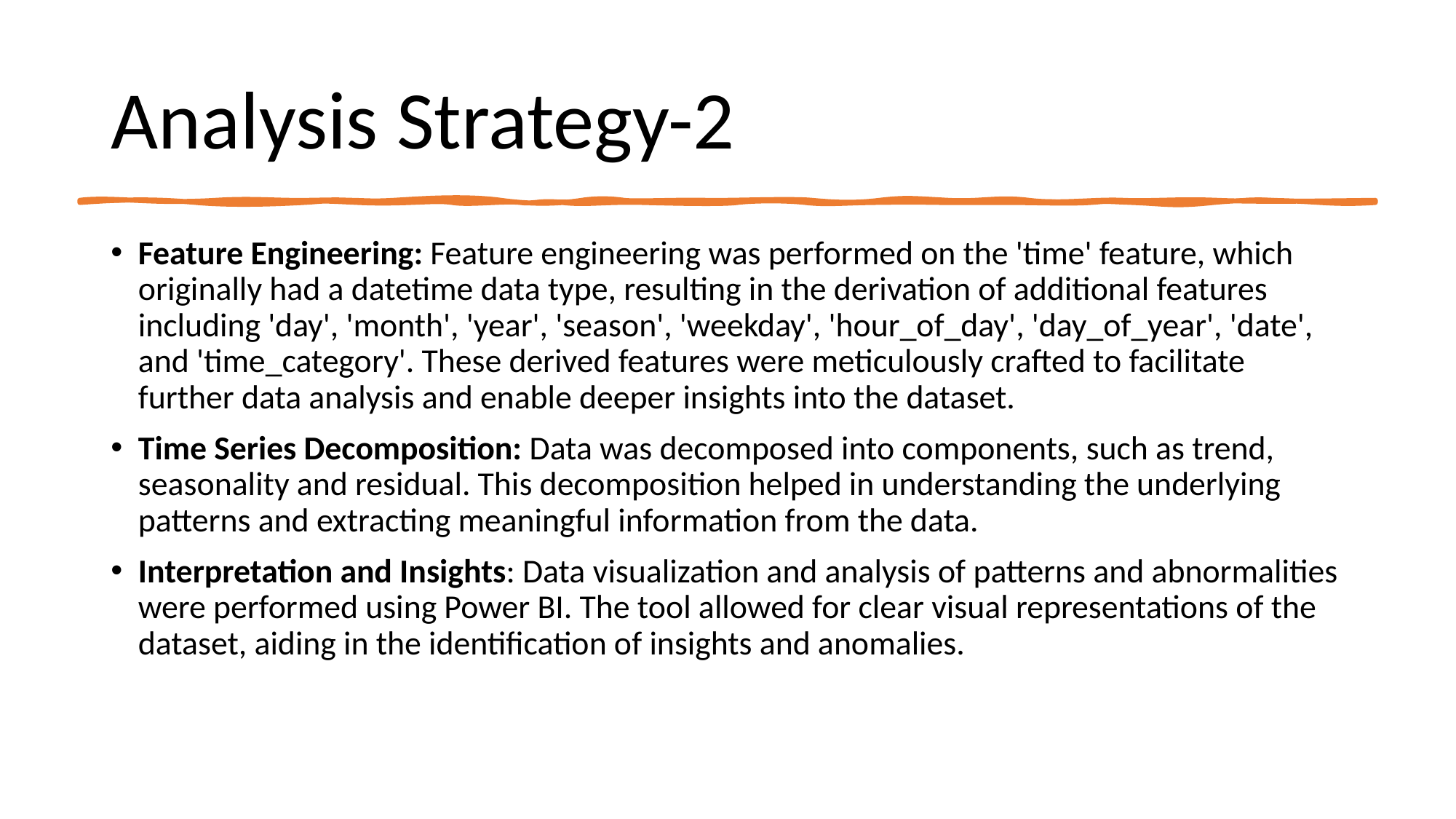

# Analysis Strategy-2

Feature Engineering: Feature engineering was performed on the 'time' feature, which originally had a datetime data type, resulting in the derivation of additional features including 'day', 'month', 'year', 'season', 'weekday', 'hour_of_day', 'day_of_year', 'date', and 'time_category'. These derived features were meticulously crafted to facilitate further data analysis and enable deeper insights into the dataset.
Time Series Decomposition: Data was decomposed into components, such as trend, seasonality and residual. This decomposition helped in understanding the underlying patterns and extracting meaningful information from the data.
Interpretation and Insights: Data visualization and analysis of patterns and abnormalities were performed using Power BI. The tool allowed for clear visual representations of the dataset, aiding in the identification of insights and anomalies.